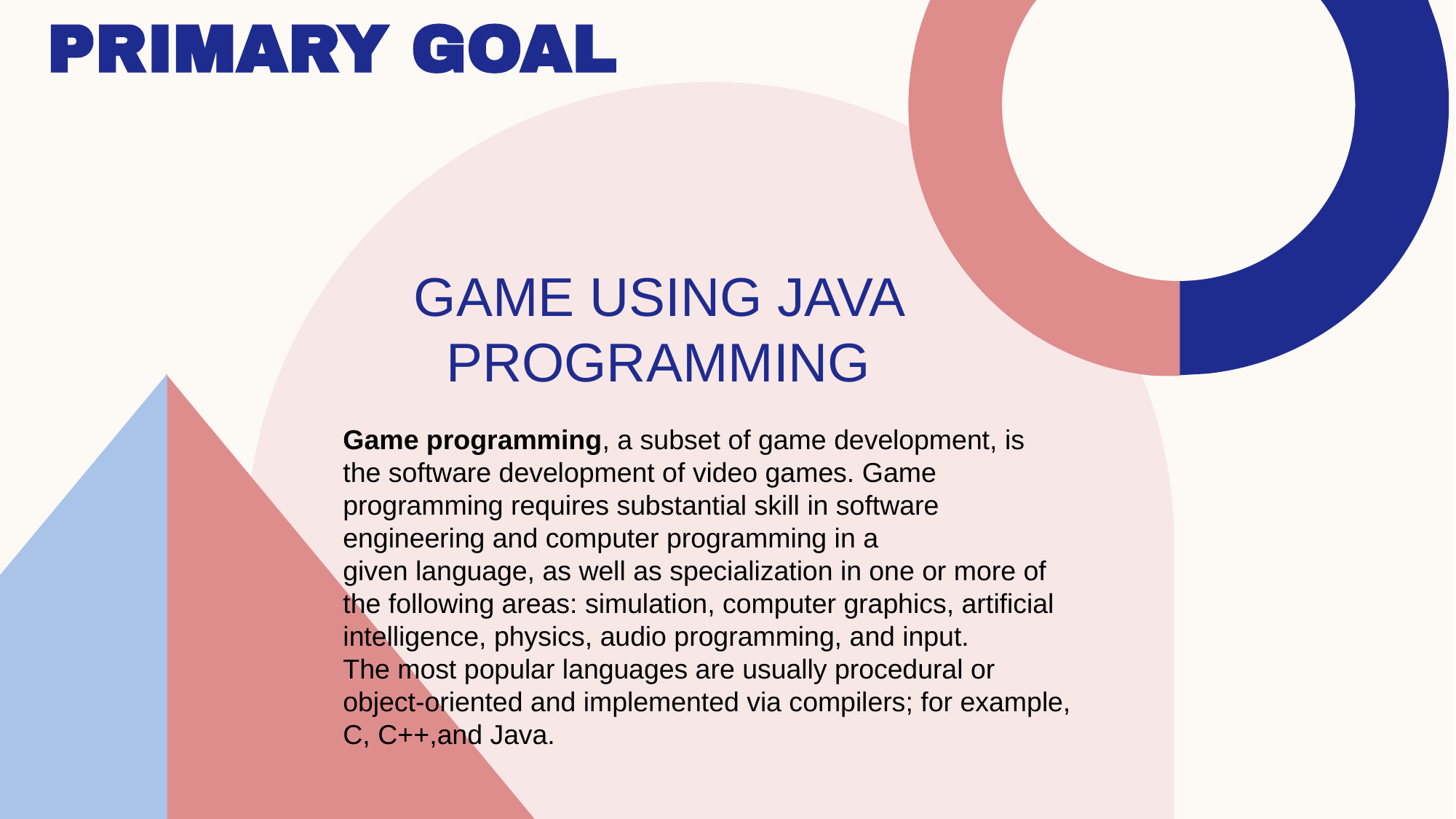

# PRIMARY GOAL
GAME USING JAVA PROGRAMMING
Game programming, a subset of game development, is the software development of video games. Game programming requires substantial skill in software engineering and computer programming in a given language, as well as specialization in one or more of the following areas: simulation, computer graphics, artificial intelligence, physics, audio programming, and input.
The most popular languages are usually procedural or object-oriented and implemented via compilers; for example, C, C++,and Java.